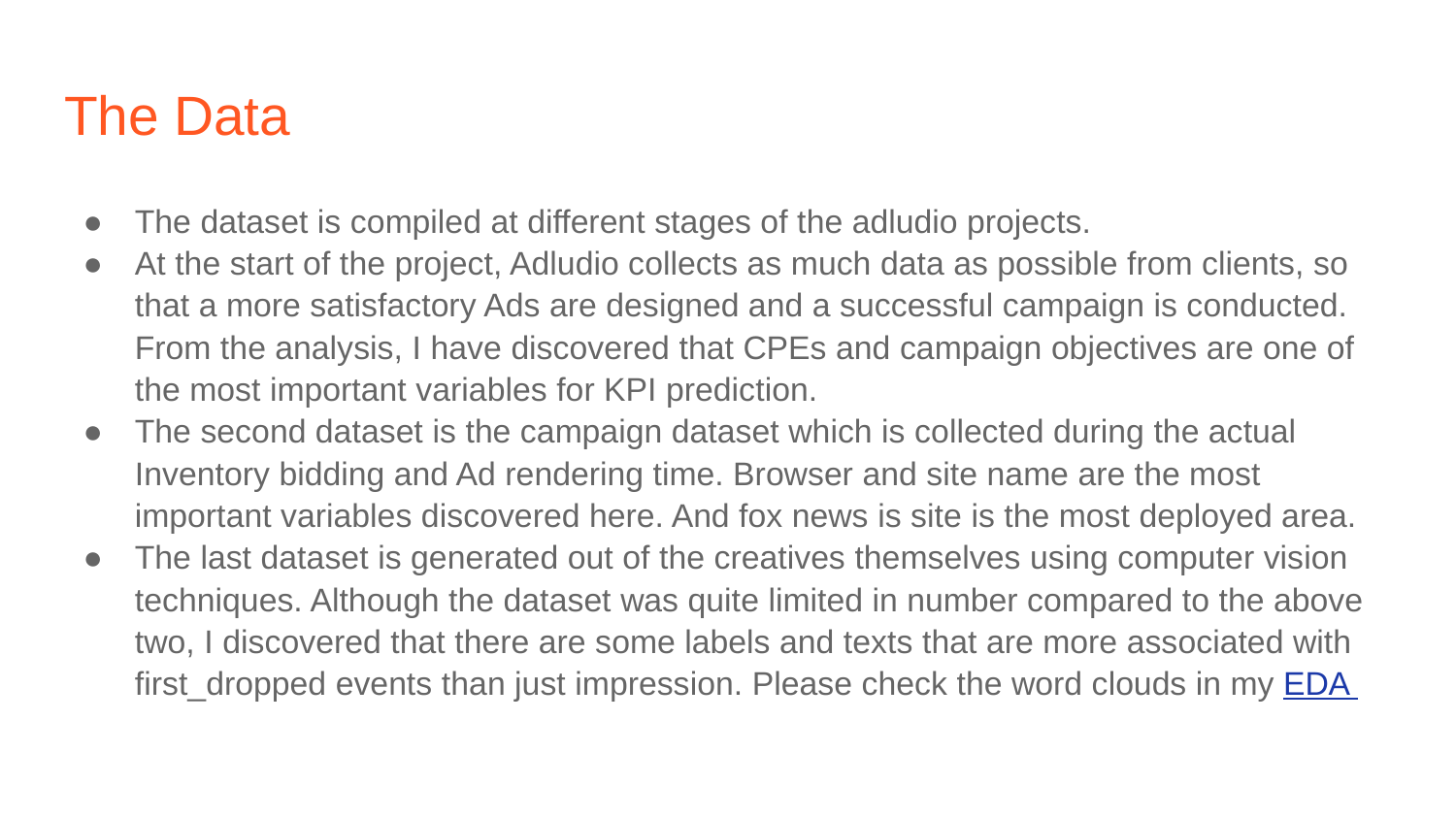

# The Data
The dataset is compiled at different stages of the adludio projects.
At the start of the project, Adludio collects as much data as possible from clients, so that a more satisfactory Ads are designed and a successful campaign is conducted. From the analysis, I have discovered that CPEs and campaign objectives are one of the most important variables for KPI prediction.
The second dataset is the campaign dataset which is collected during the actual Inventory bidding and Ad rendering time. Browser and site name are the most important variables discovered here. And fox news is site is the most deployed area.
The last dataset is generated out of the creatives themselves using computer vision techniques. Although the dataset was quite limited in number compared to the above two, I discovered that there are some labels and texts that are more associated with first_dropped events than just impression. Please check the word clouds in my EDA